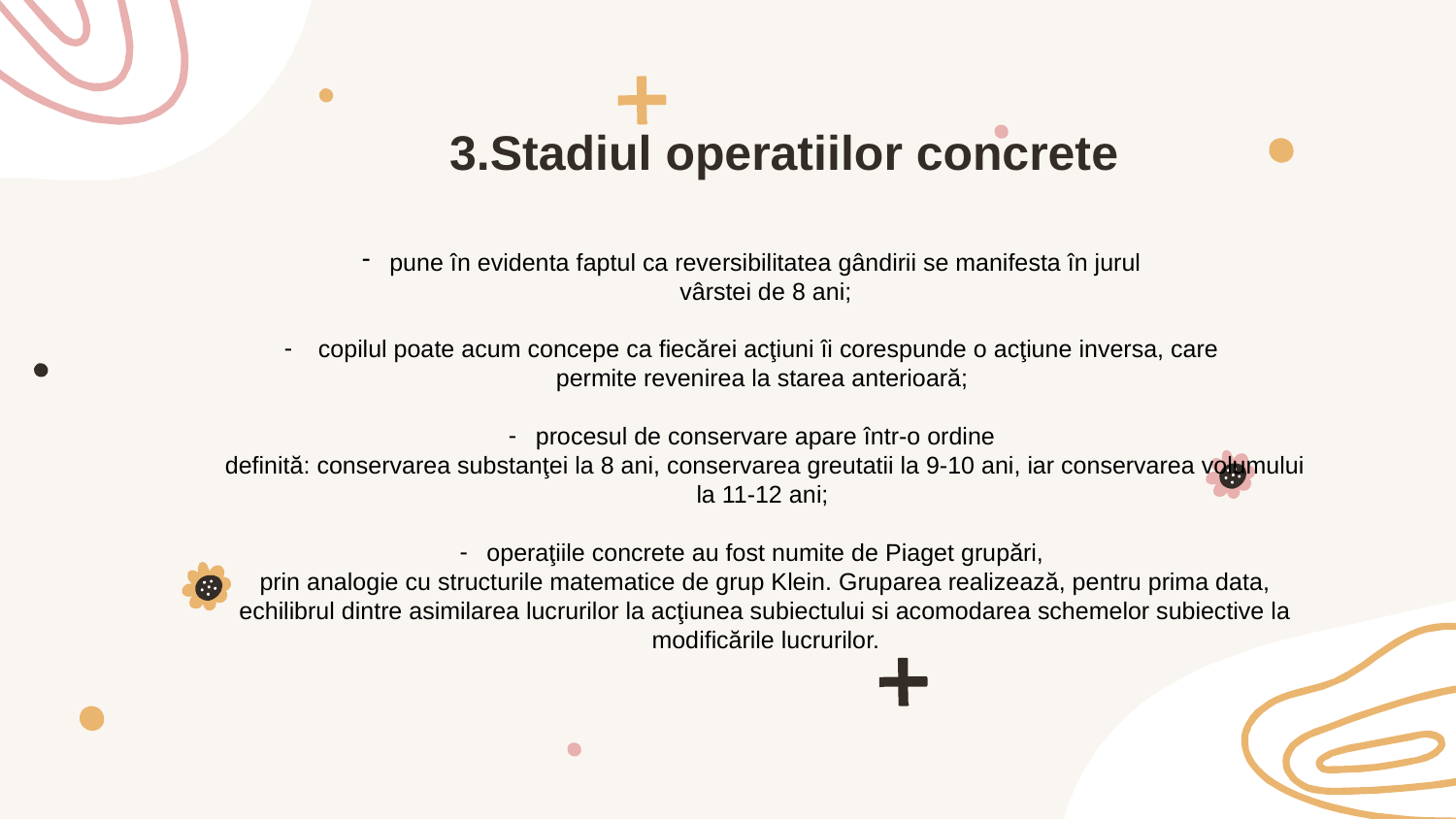

# 3.Stadiul operatiilor concrete
pune în evidenta faptul ca reversibilitatea gândirii se manifesta în jurul
vârstei de 8 ani;

 copilul poate acum concepe ca fiecărei acţiuni îi corespunde o acţiune inversa, care
permite revenirea la starea anterioară;

procesul de conservare apare într-o ordine
definită: conservarea substanţei la 8 ani, conservarea greutatii la 9-10 ani, iar conservarea volumului la 11-12 ani;

operaţiile concrete au fost numite de Piaget grupări,
prin analogie cu structurile matematice de grup Klein. Gruparea realizează, pentru prima data, echilibrul dintre asimilarea lucrurilor la acţiunea subiectului si acomodarea schemelor subiective la modificările lucrurilor.